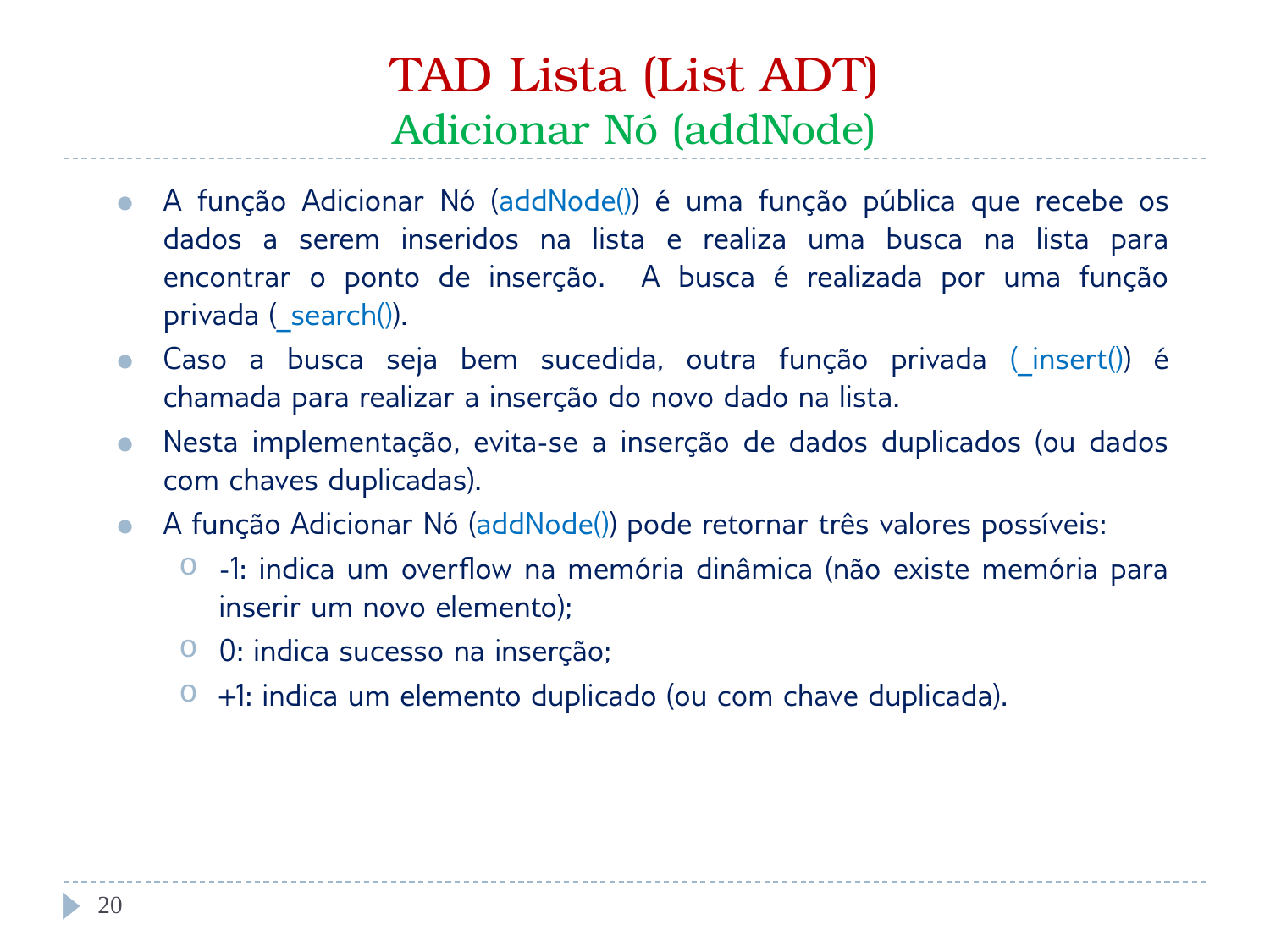

# TAD Lista (List ADT) Adicionar Nó (addNode)

A função Adicionar Nó (addNode()) é uma função pública que recebe os dados a serem inseridos na lista e realiza uma busca na lista para encontrar o ponto de inserção.  A busca é realizada por uma função privada (_search()).
Caso a busca seja bem sucedida, outra função privada (_insert()) é chamada para realizar a inserção do novo dado na lista.
Nesta implementação, evita-se a inserção de dados duplicados (ou dados com chaves duplicadas).
A função Adicionar Nó (addNode()) pode retornar três valores possíveis:
-1: indica um overflow na memória dinâmica (não existe memória para inserir um novo elemento);
0: indica sucesso na inserção;
+1: indica um elemento duplicado (ou com chave duplicada).
20